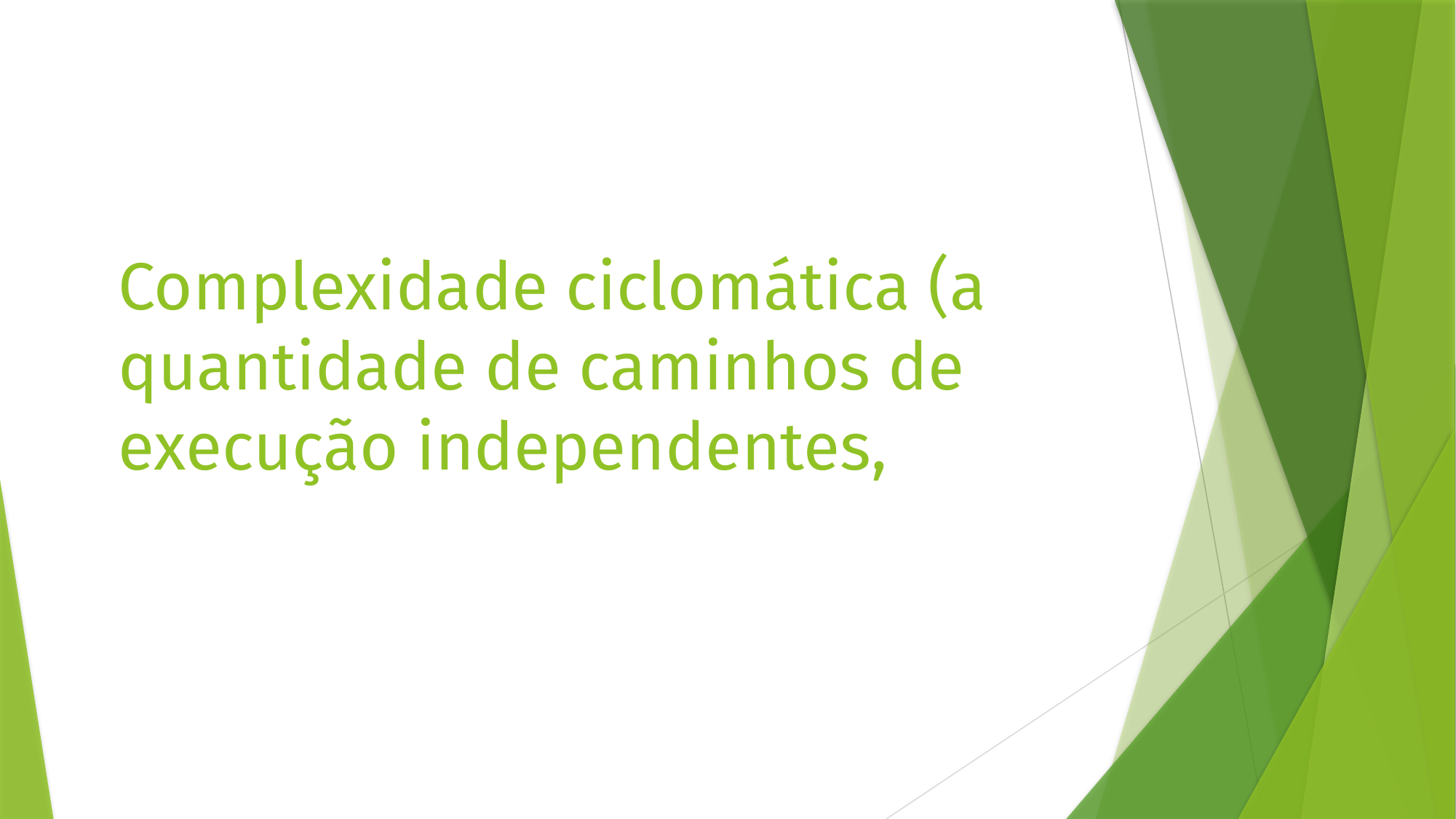

# Complexidade ciclomática (a quantidade de caminhos de execução independentes,